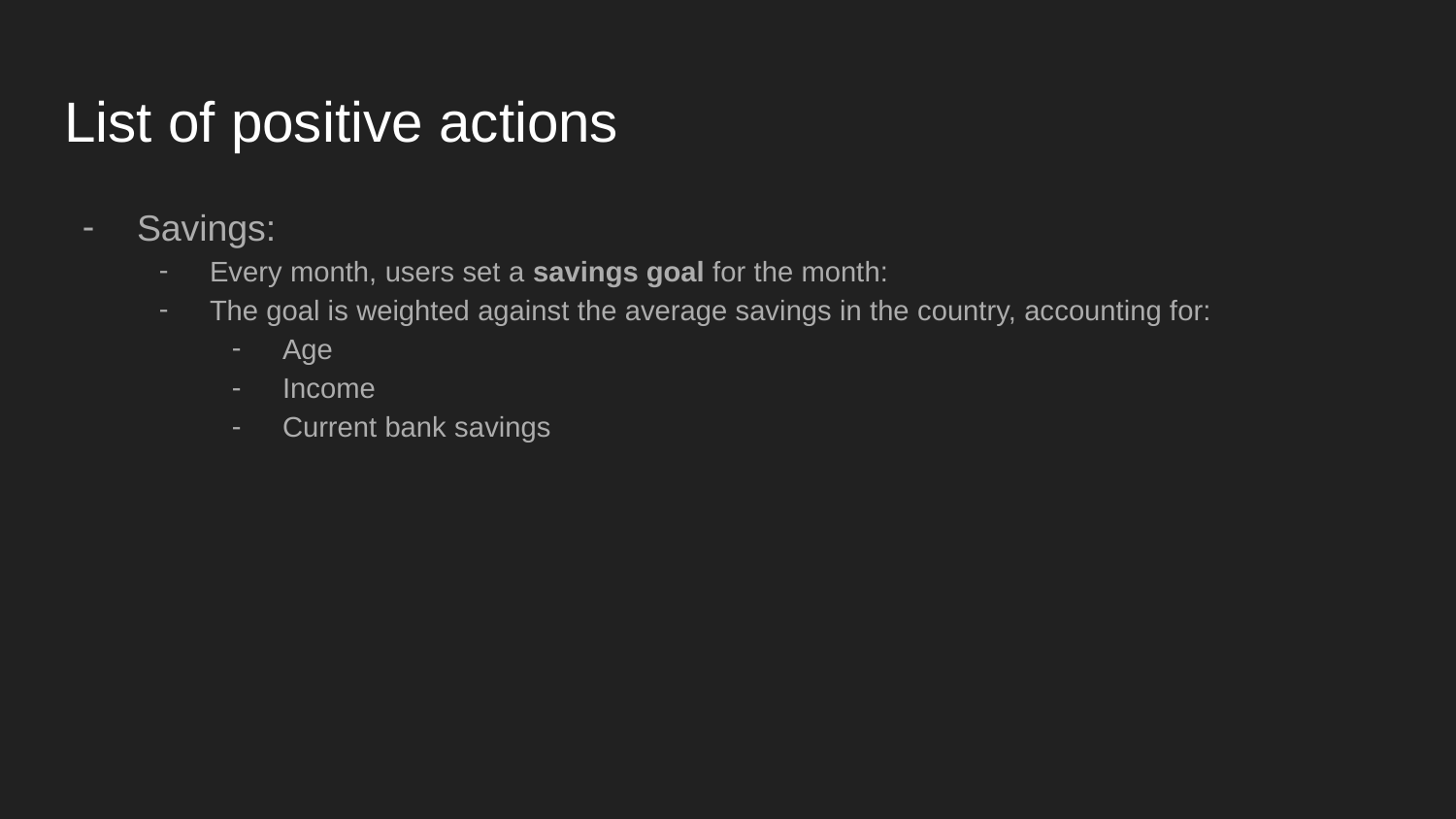

# List of positive actions
Savings:
Every month, users set a savings goal for the month:
The goal is weighted against the average savings in the country, accounting for:
Age
Income
Current bank savings